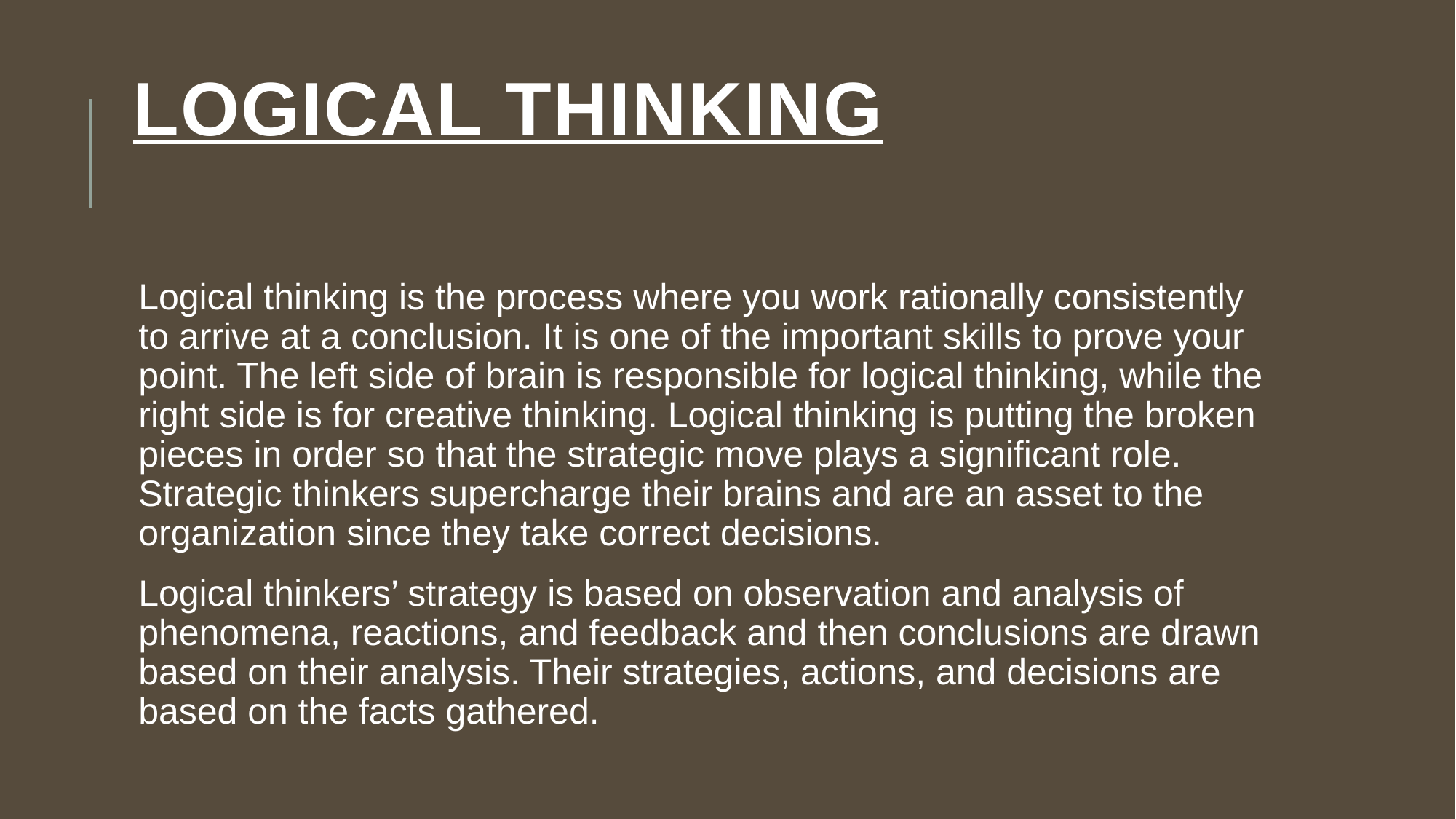

# LOGICAL THINKING
Logical thinking is the process where you work rationally consistently to arrive at a conclusion. It is one of the important skills to prove your point. The left side of brain is responsible for logical thinking, while the right side is for creative thinking. Logical thinking is putting the broken pieces in order so that the strategic move plays a significant role. Strategic thinkers supercharge their brains and are an asset to the organization since they take correct decisions.
Logical thinkers’ strategy is based on observation and analysis of phenomena, reactions, and feedback and then conclusions are drawn based on their analysis. Their strategies, actions, and decisions are based on the facts gathered.